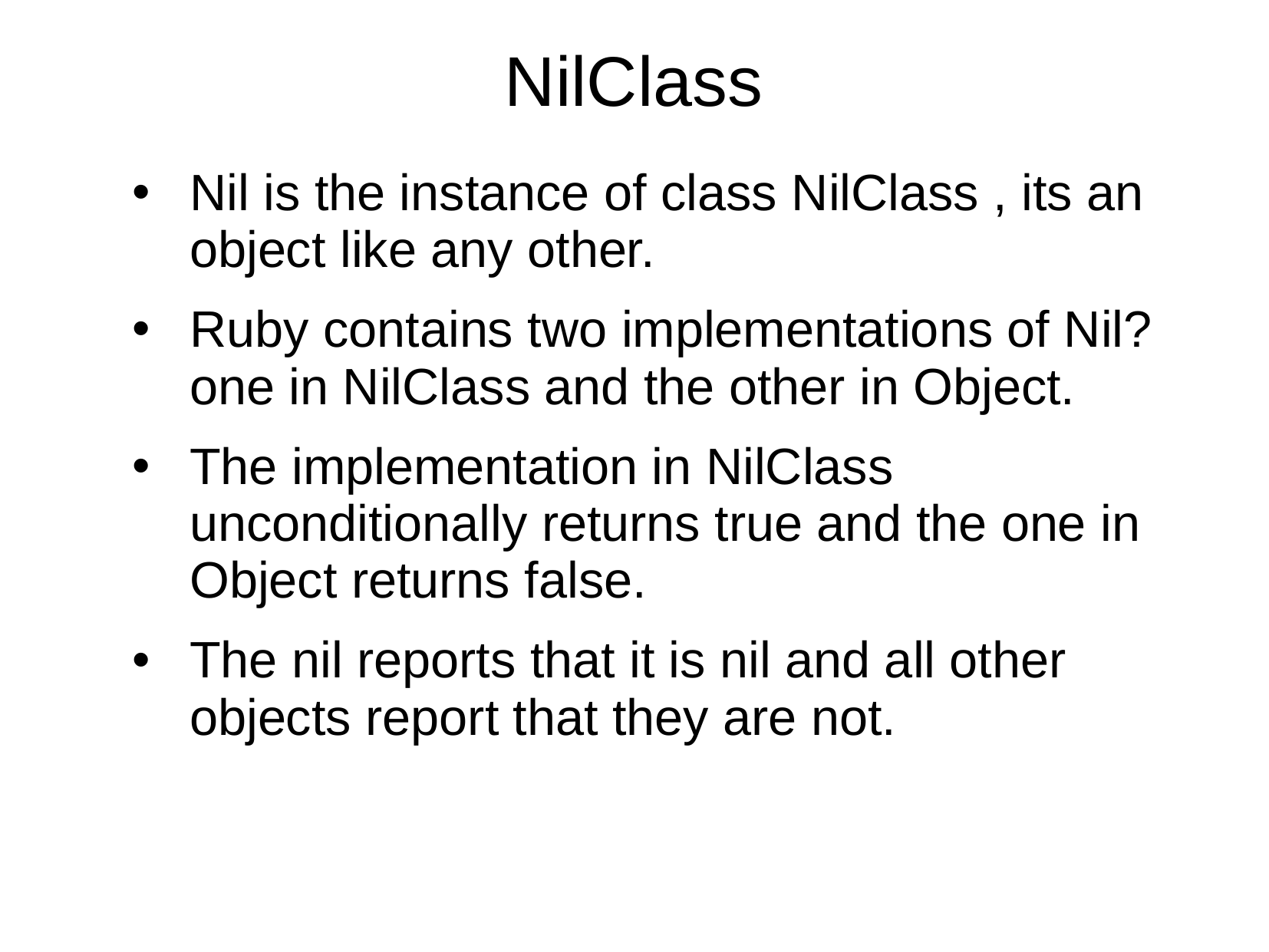

NilClass
Nil is the instance of class NilClass , its an object like any other.
Ruby contains two implementations of Nil? one in NilClass and the other in Object.
The implementation in NilClass unconditionally returns true and the one in Object returns false.
The nil reports that it is nil and all other objects report that they are not.